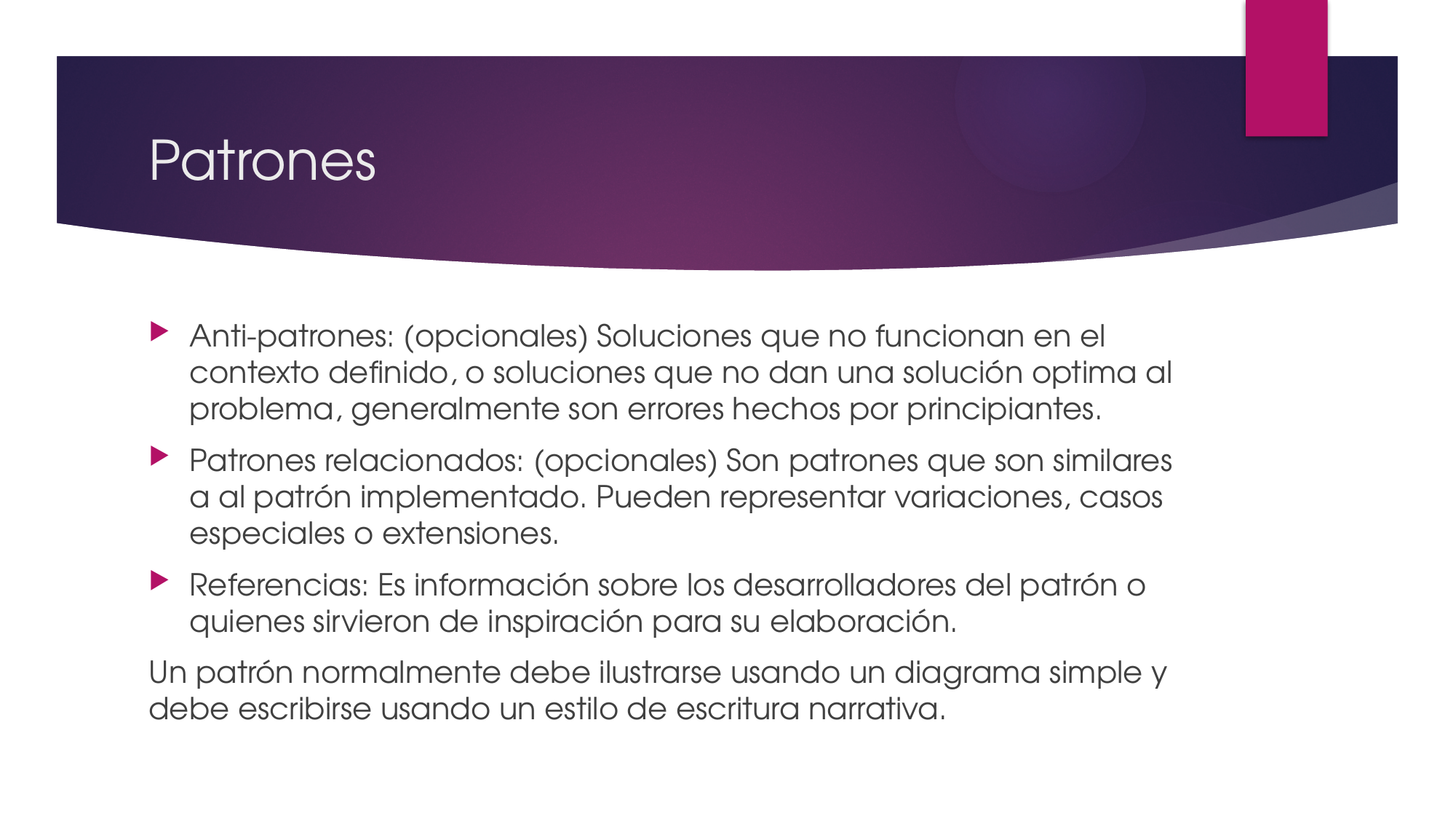

# Patrones
Anti-patrones: (opcionales) Soluciones que no funcionan en el contexto definido, o soluciones que no dan una solución optima al problema, generalmente son errores hechos por principiantes.
Patrones relacionados: (opcionales) Son patrones que son similares a al patrón implementado. Pueden representar variaciones, casos especiales o extensiones.
Referencias: Es información sobre los desarrolladores del patrón o quienes sirvieron de inspiración para su elaboración.
Un patrón normalmente debe ilustrarse usando un diagrama simple y debe escribirse usando un estilo de escritura narrativa.